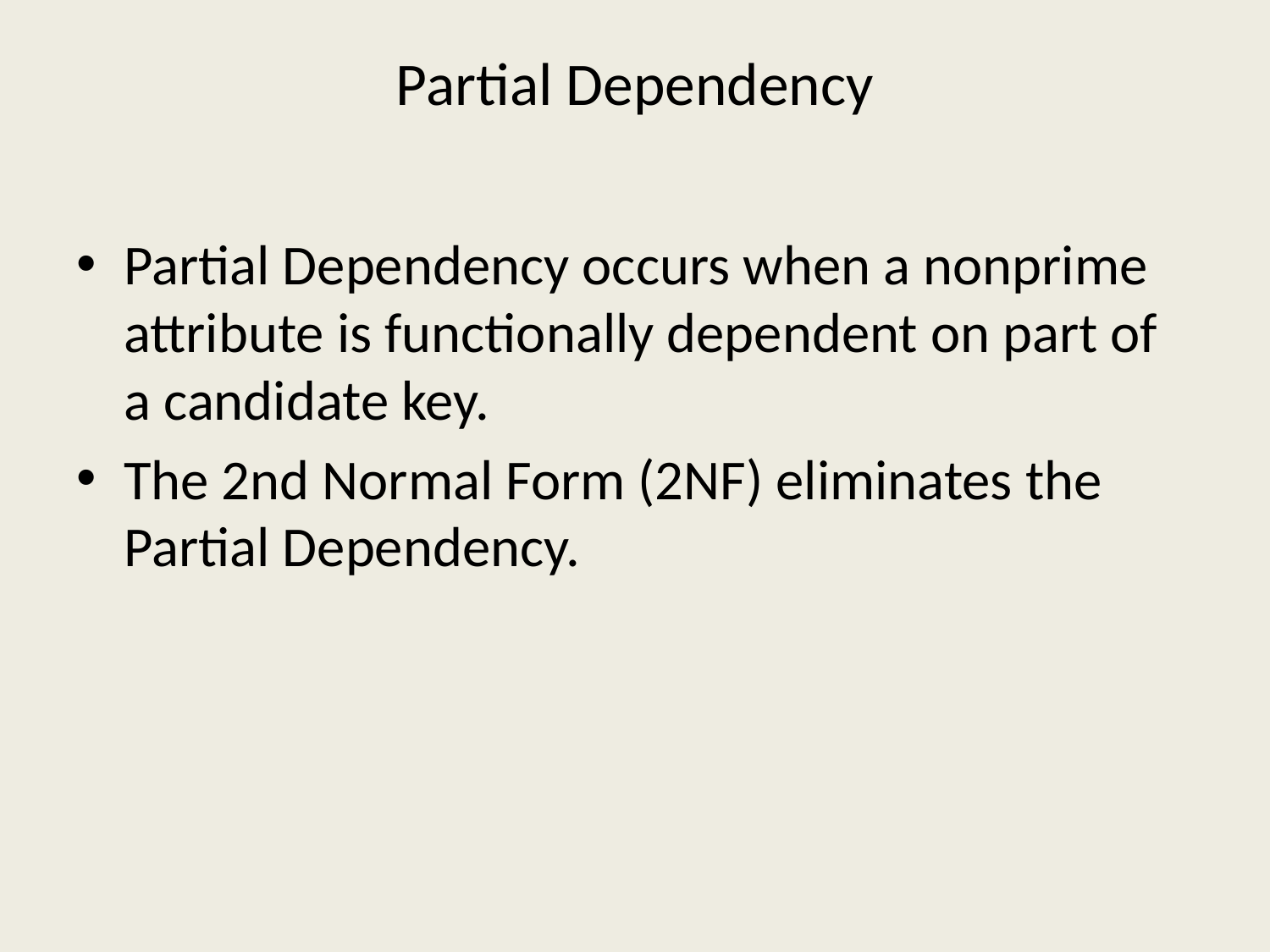

# Partial Dependency
Partial Dependency occurs when a nonprime attribute is functionally dependent on part of a candidate key.
The 2nd Normal Form (2NF) eliminates the Partial Dependency.